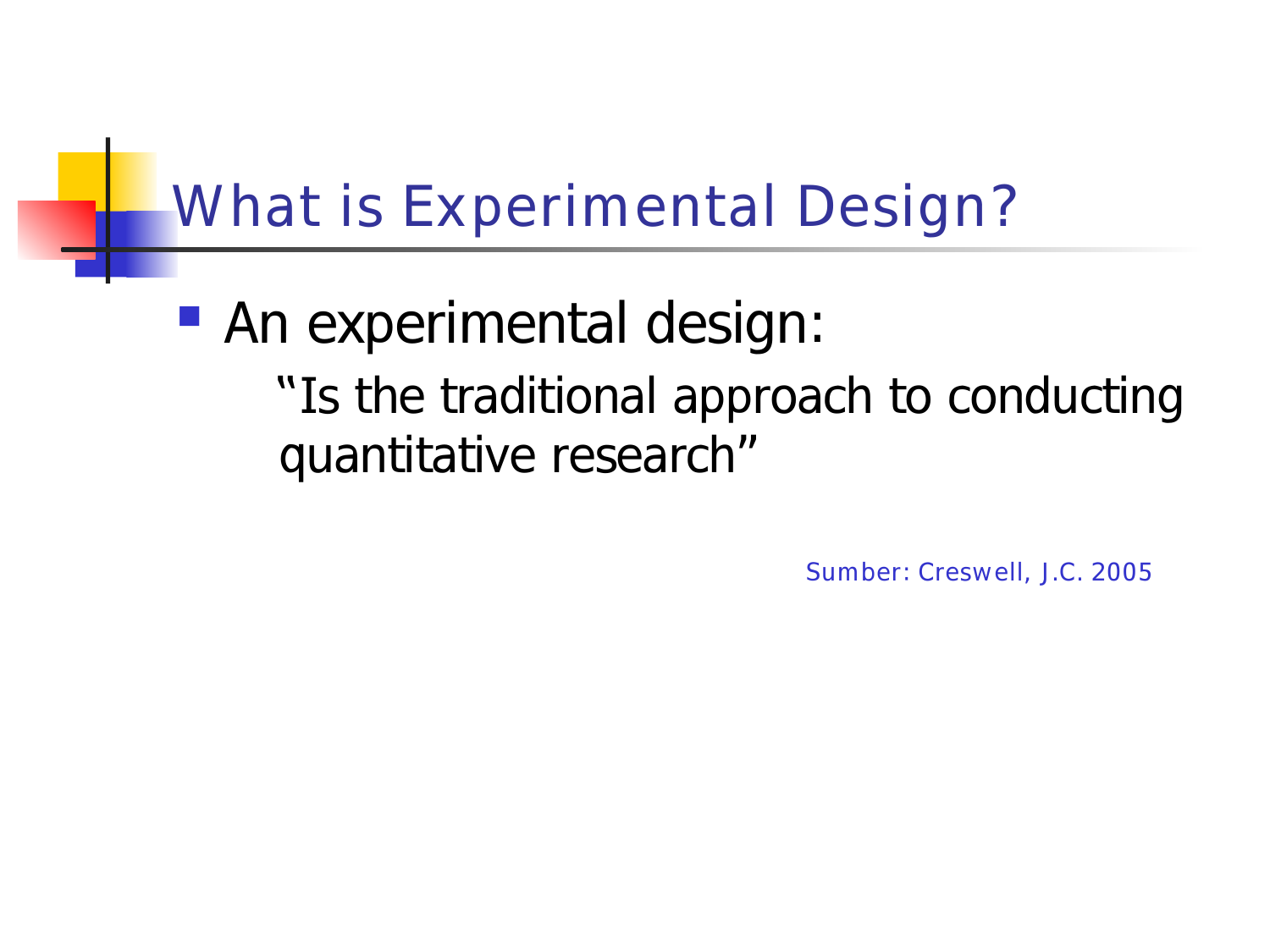

# What is Experimental Design?
An experimental design:
	“Is the traditional approach to conducting quantitative research”
Sumber: Creswell, J.C. 2005